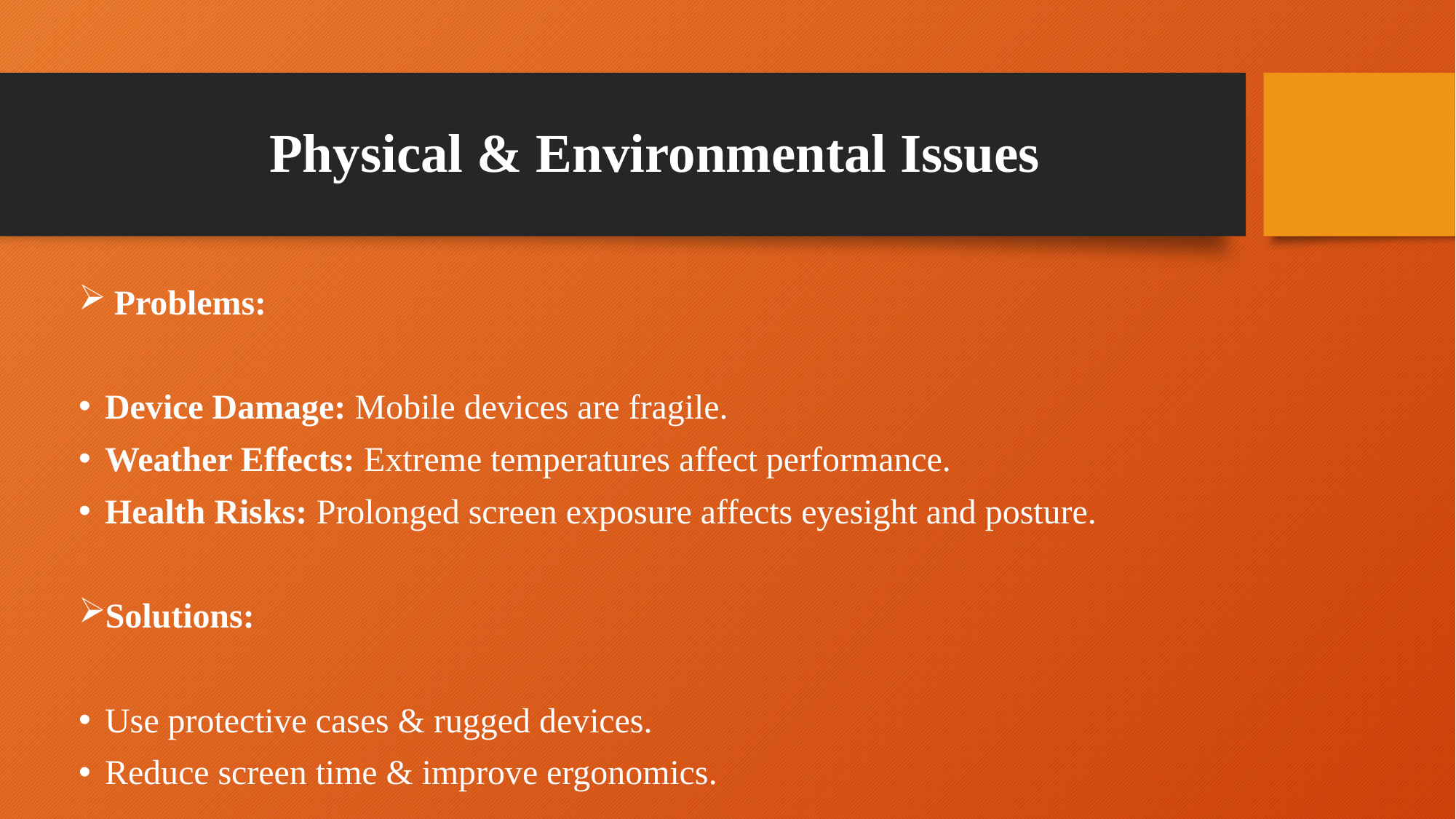

# Physical & Environmental Issues
 Problems:

Device Damage: Mobile devices are fragile.
Weather Effects: Extreme temperatures affect performance.
Health Risks: Prolonged screen exposure affects eyesight and posture.

Solutions:

Use protective cases & rugged devices.
Reduce screen time & improve ergonomics.